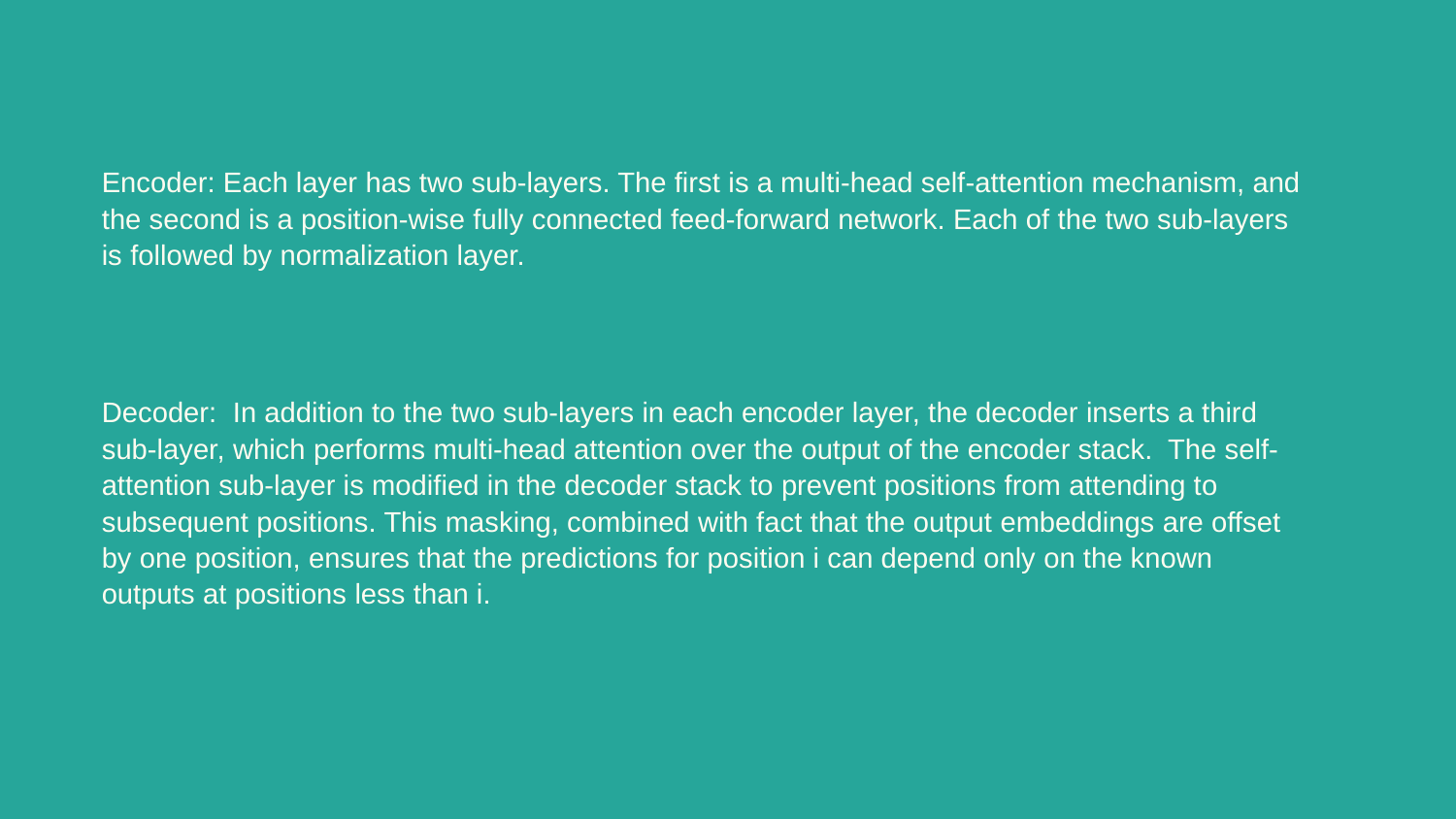

Encoder: Each layer has two sub-layers. The first is a multi-head self-attention mechanism, and the second is a position-wise fully connected feed-forward network. Each of the two sub-layers is followed by normalization layer.

Decoder:  In addition to the two sub-layers in each encoder layer, the decoder inserts a third sub-layer, which performs multi-head attention over the output of the encoder stack.  The self-attention sub-layer is modified in the decoder stack to prevent positions from attending to subsequent positions. This masking, combined with fact that the output embeddings are offset by one position, ensures that the predictions for position i can depend only on the known outputs at positions less than i.